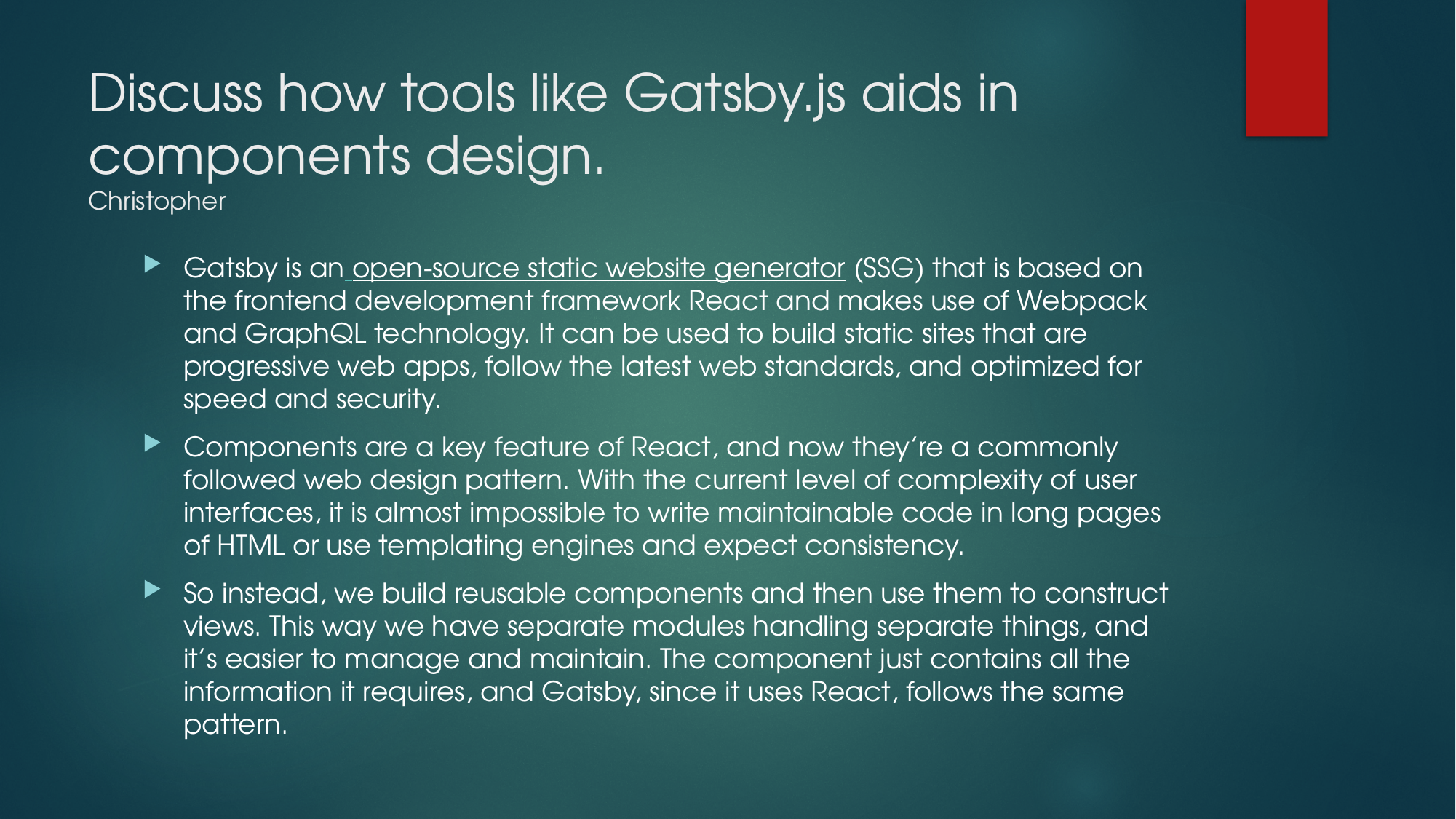

# Discuss how tools like Gatsby.js aids in components design.  Christopher

Gatsby is an open-source static website generator (SSG) that is based on the frontend development framework React and makes use of Webpack and GraphQL technology. It can be used to build static sites that are progressive web apps, follow the latest web standards, and optimized for speed and security.
Components are a key feature of React, and now they’re a commonly followed web design pattern. With the current level of complexity of user interfaces, it is almost impossible to write maintainable code in long pages of HTML or use templating engines and expect consistency.
So instead, we build reusable components and then use them to construct views. This way we have separate modules handling separate things, and it’s easier to manage and maintain. The component just contains all the information it requires, and Gatsby, since it uses React, follows the same pattern.